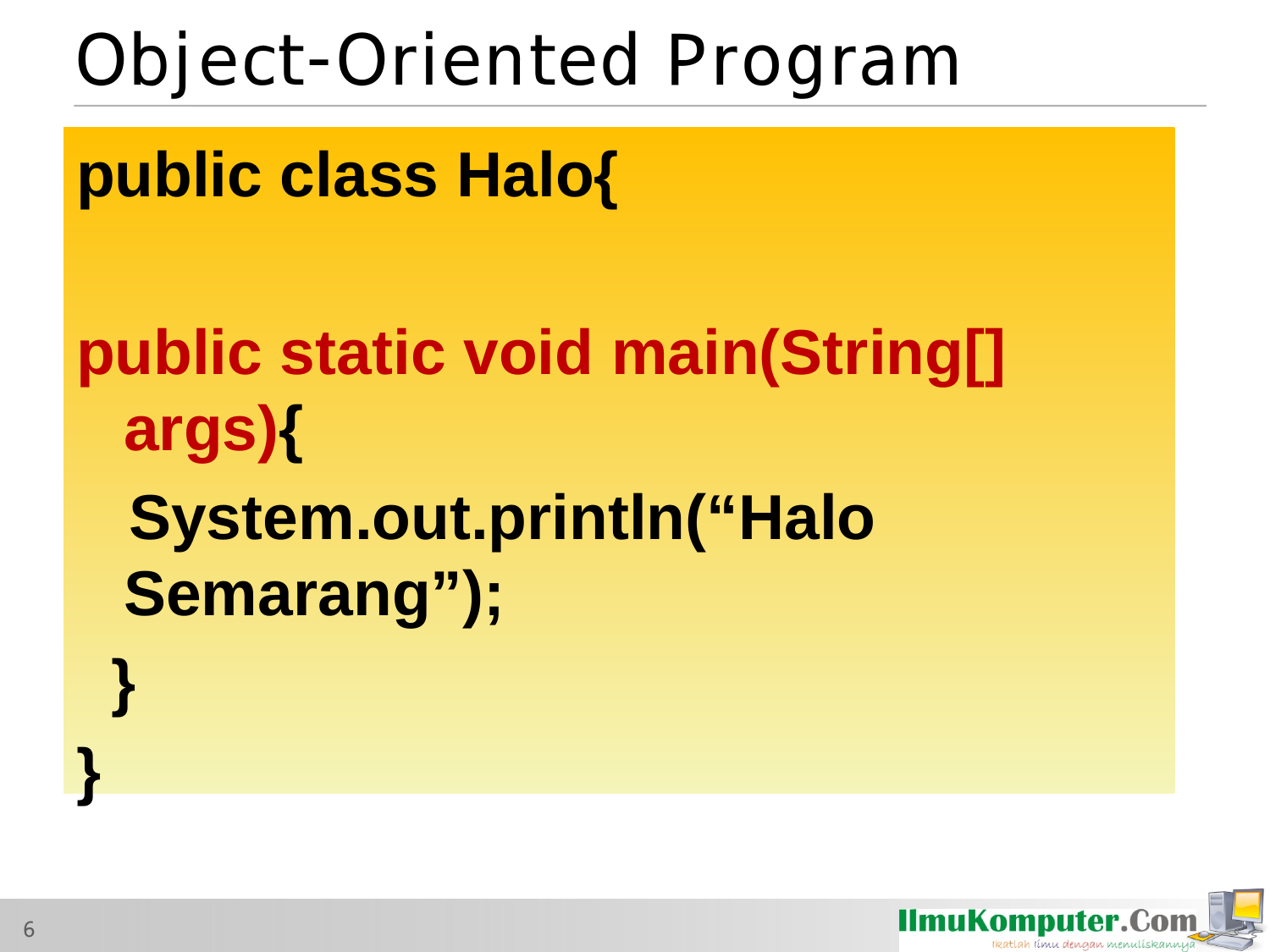

# Object-Oriented Program
public class Halo{

public static void main(String[] args){
   System.out.println(“Halo Semarang”);
  }
}
6